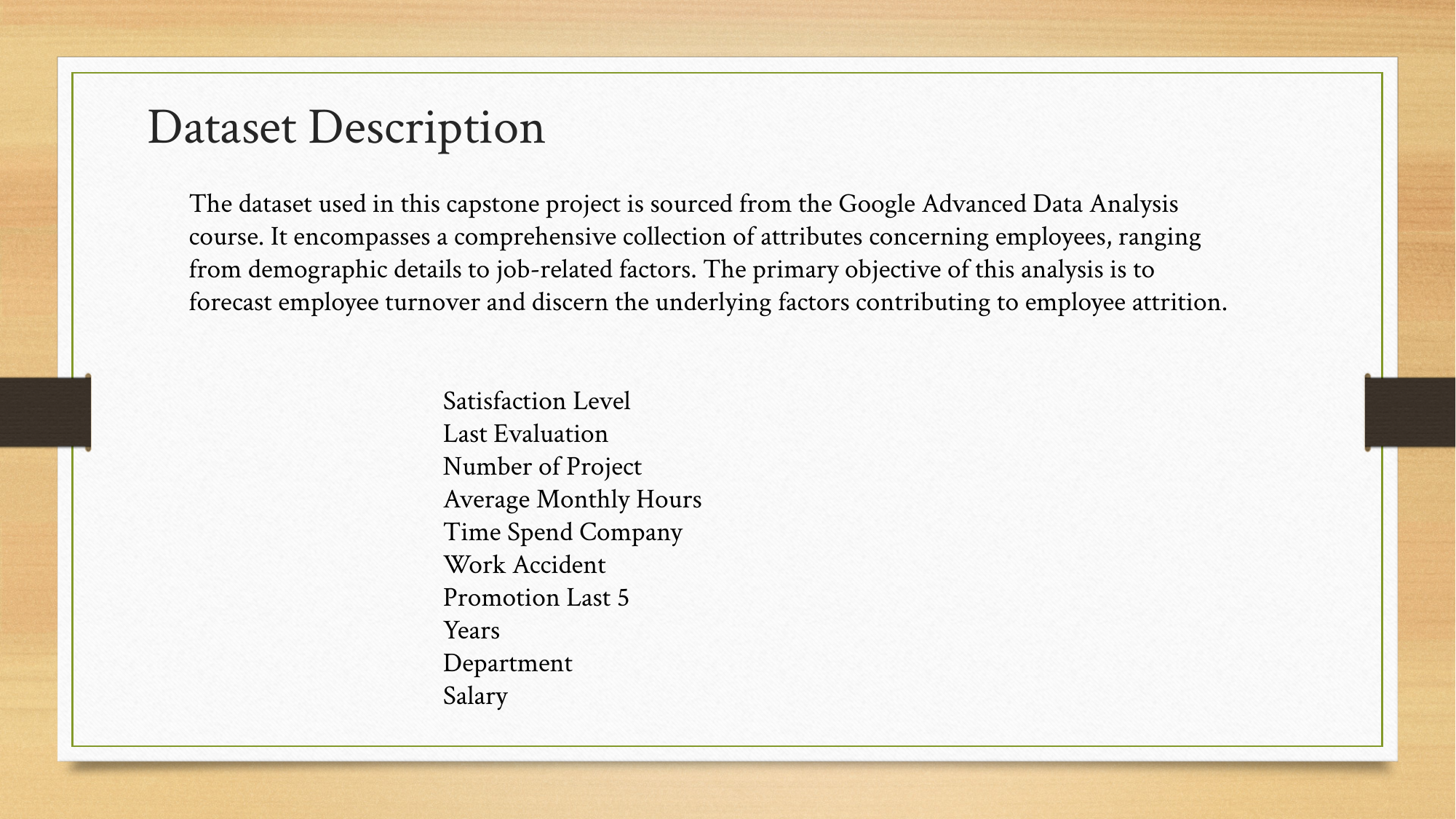

Dataset Description
The dataset used in this capstone project is sourced from the Google Advanced Data Analysis course. It encompasses a comprehensive collection of attributes concerning employees, ranging from demographic details to job-related factors. The primary objective of this analysis is to forecast employee turnover and discern the underlying factors contributing to employee attrition.

Satisfaction Level
Last Evaluation
Number of Project
Average Monthly Hours
Time Spend Company
Work Accident
Promotion Last 5
Years
Department
Salary